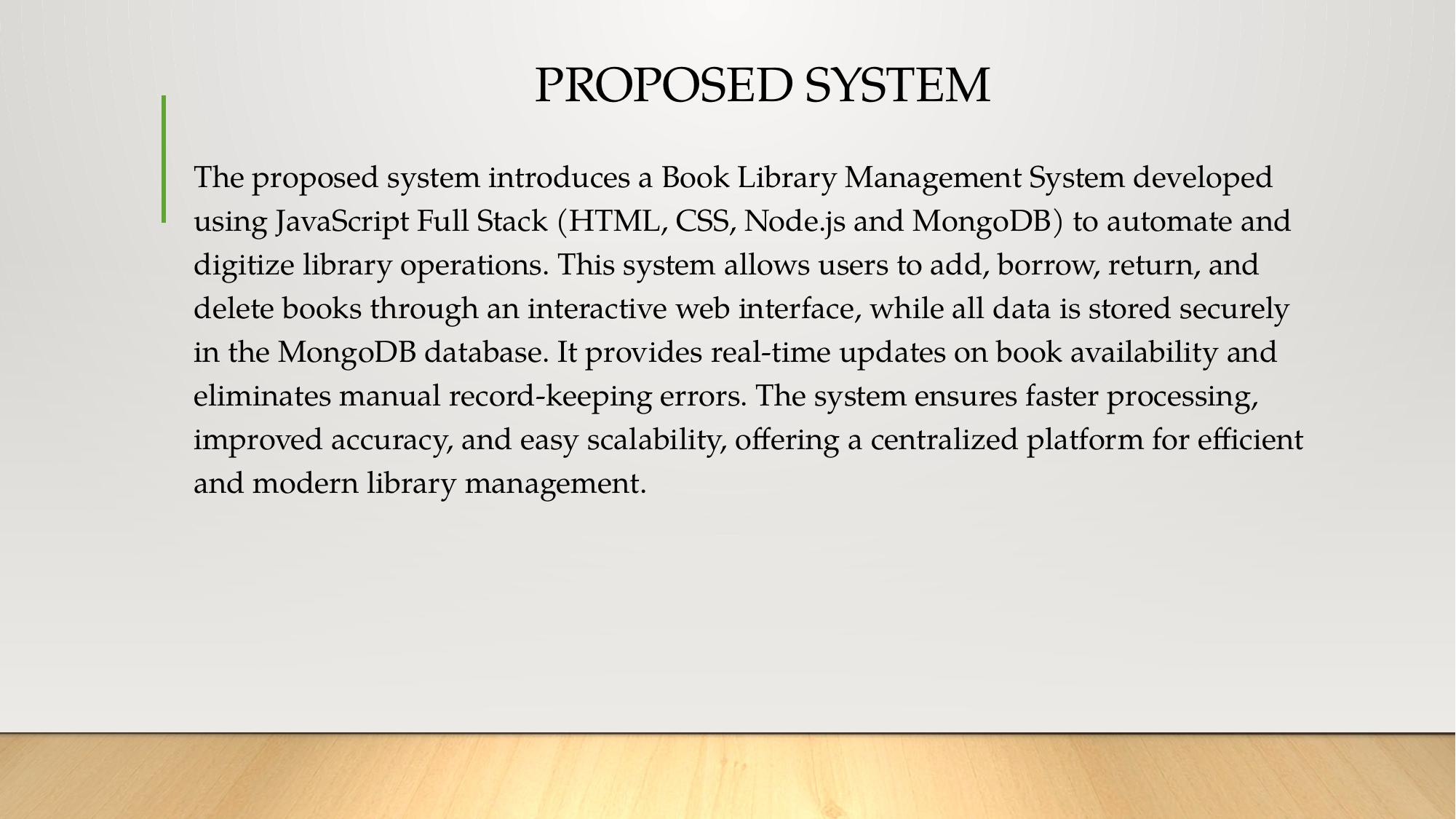

# PROPOSED SYSTEM
The proposed system introduces a Book Library Management System developed using JavaScript Full Stack (HTML, CSS, Node.js and MongoDB) to automate and digitize library operations. This system allows users to add, borrow, return, and delete books through an interactive web interface, while all data is stored securely in the MongoDB database. It provides real-time updates on book availability and eliminates manual record-keeping errors. The system ensures faster processing, improved accuracy, and easy scalability, offering a centralized platform for efficient and modern library management.